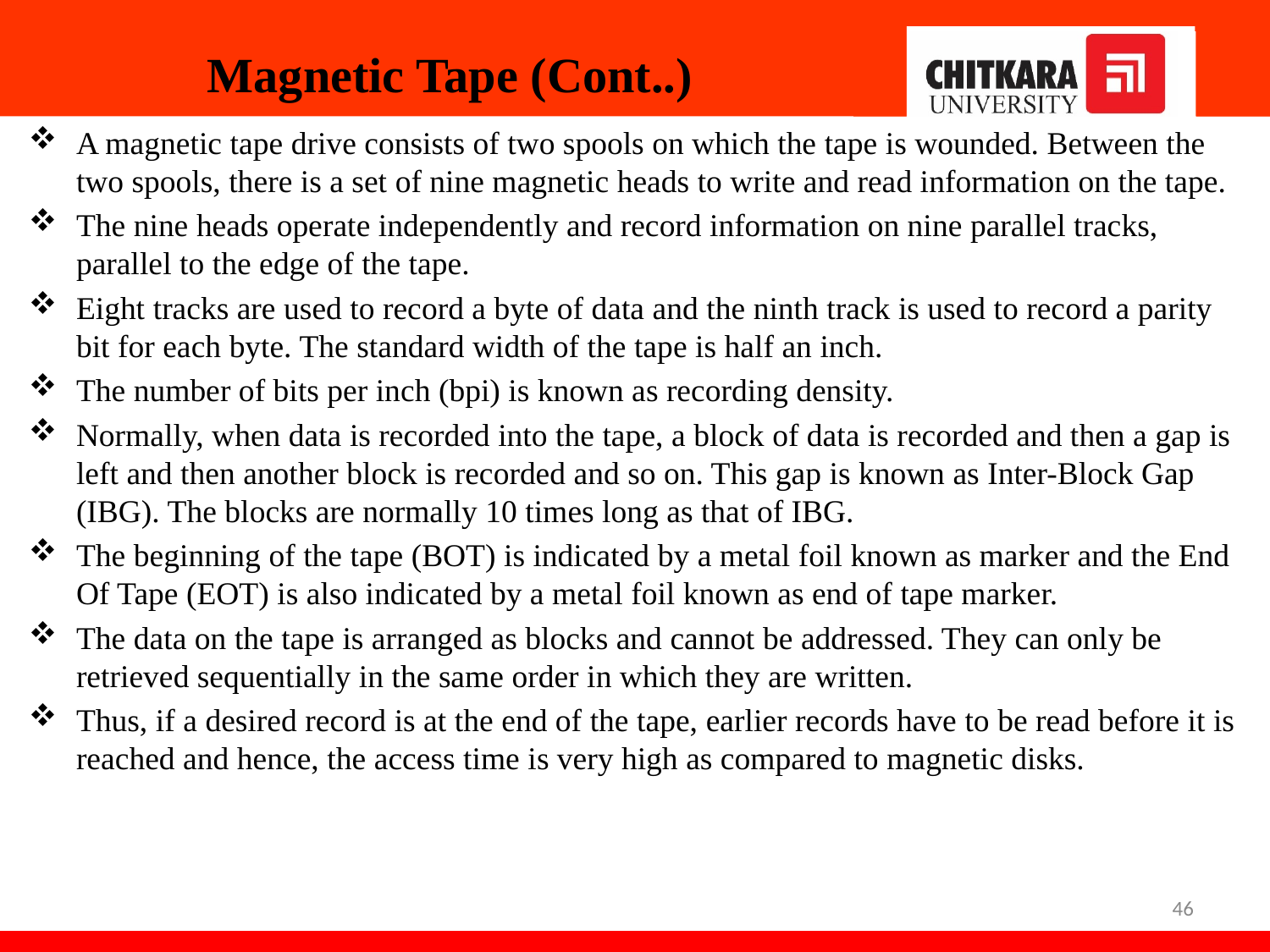

# Magnetic Tape (Cont..)
A magnetic tape drive consists of two spools on which the tape is wounded. Between the two spools, there is a set of nine magnetic heads to write and read information on the tape.
The nine heads operate independently and record information on nine parallel tracks, parallel to the edge of the tape.
Eight tracks are used to record a byte of data and the ninth track is used to record a parity bit for each byte. The standard width of the tape is half an inch.
The number of bits per inch (bpi) is known as recording density.
Normally, when data is recorded into the tape, a block of data is recorded and then a gap is left and then another block is recorded and so on. This gap is known as Inter-Block Gap (IBG). The blocks are normally 10 times long as that of IBG.
The beginning of the tape (BOT) is indicated by a metal foil known as marker and the End Of Tape (EOT) is also indicated by a metal foil known as end of tape marker.
The data on the tape is arranged as blocks and cannot be addressed. They can only be retrieved sequentially in the same order in which they are written.
Thus, if a desired record is at the end of the tape, earlier records have to be read before it is reached and hence, the access time is very high as compared to magnetic disks.
46